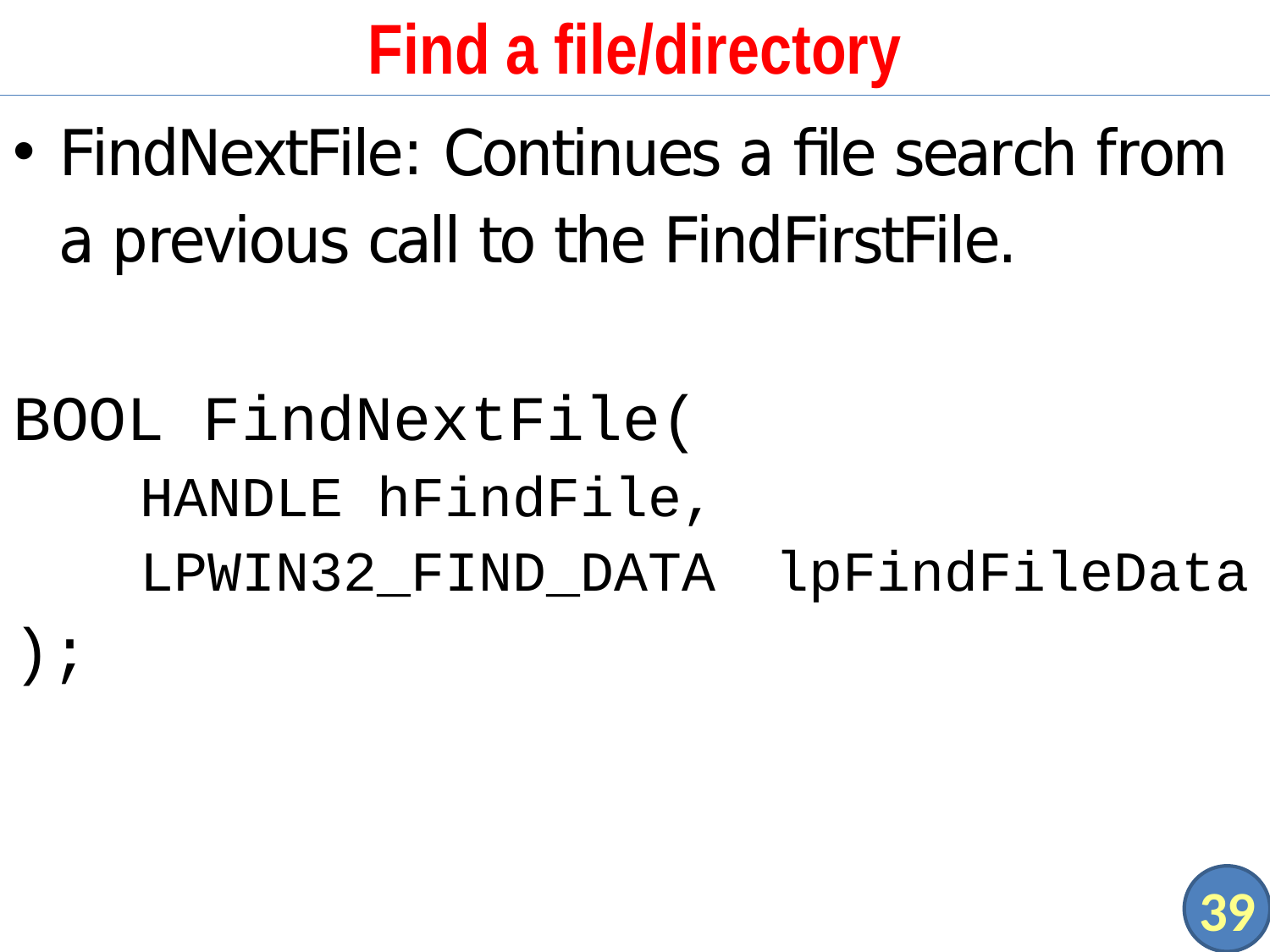

# Find a file/directory
FindNextFile: Continues a file search from a previous call to the FindFirstFile.

BOOL FindNextFile(
	HANDLE hFindFile,
	LPWIN32_FIND_DATA	lpFindFileData
);
39